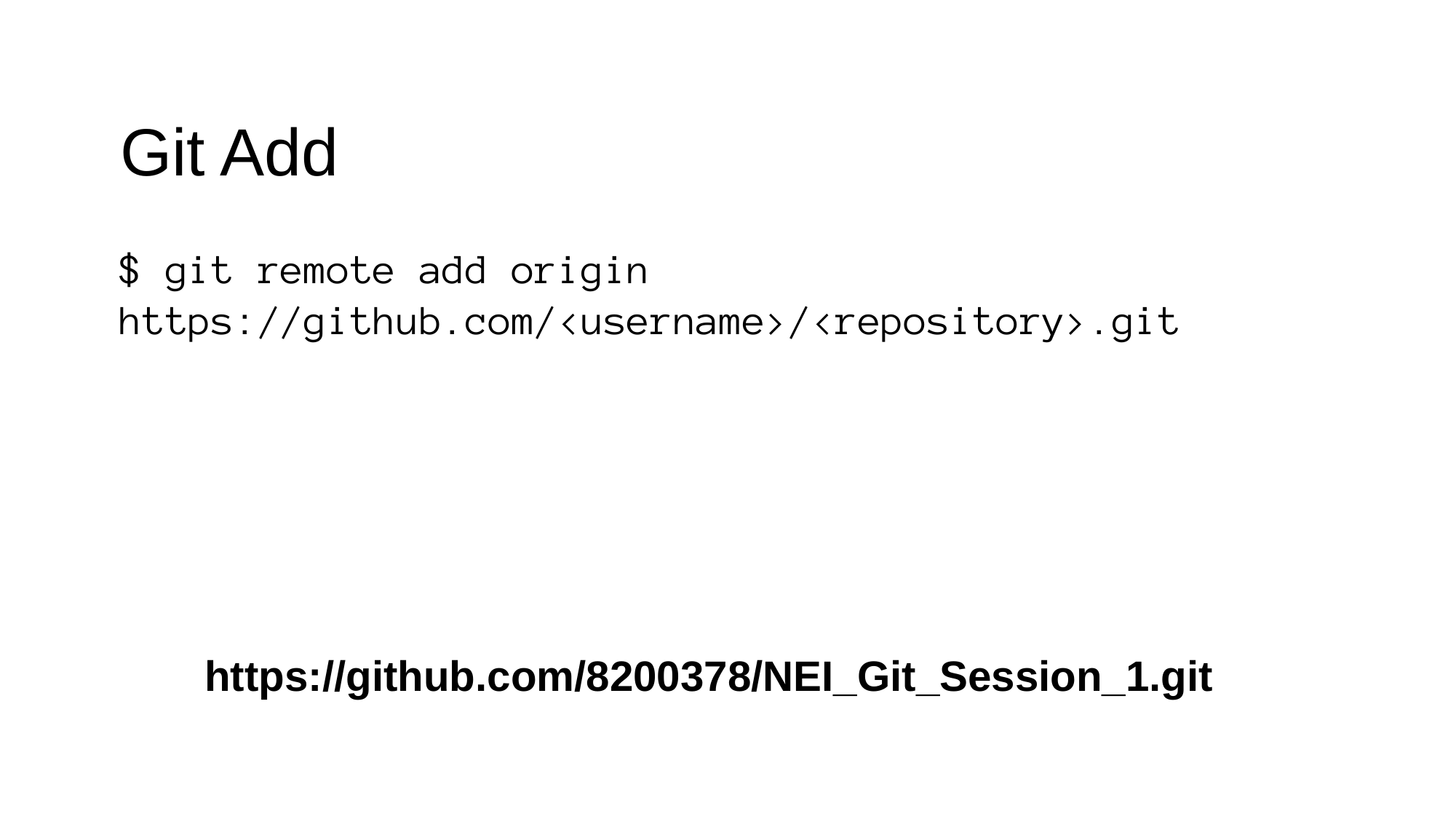

# Git Add
$ git remote add origin https://github.com/<username>/<repository>.git

https://github.com/8200378/NEI_Git_Session_1.git